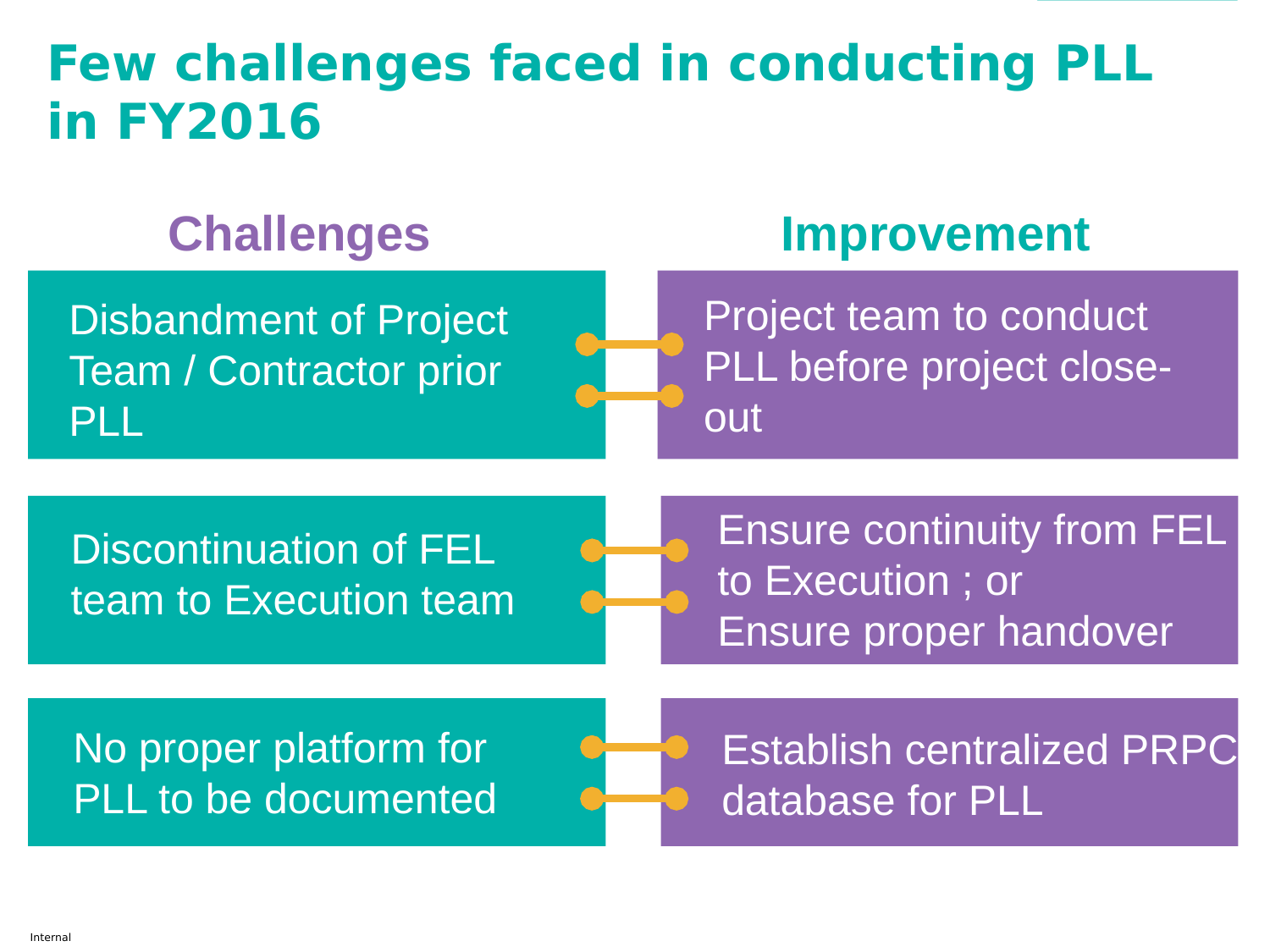

CHALLENGES

Few challenges faced in conducting PLL in FY2016
Improvement
# Challenges

Disbandment of Project Team / Contractor prior PLL

Project team to conduct PLL before project close-out

Discontinuation of FEL team to Execution team

Ensure continuity from FEL to Execution ; or
Ensure proper handover

No proper platform for PLL to be documented

Establish centralized PRPC database for PLL
Internal